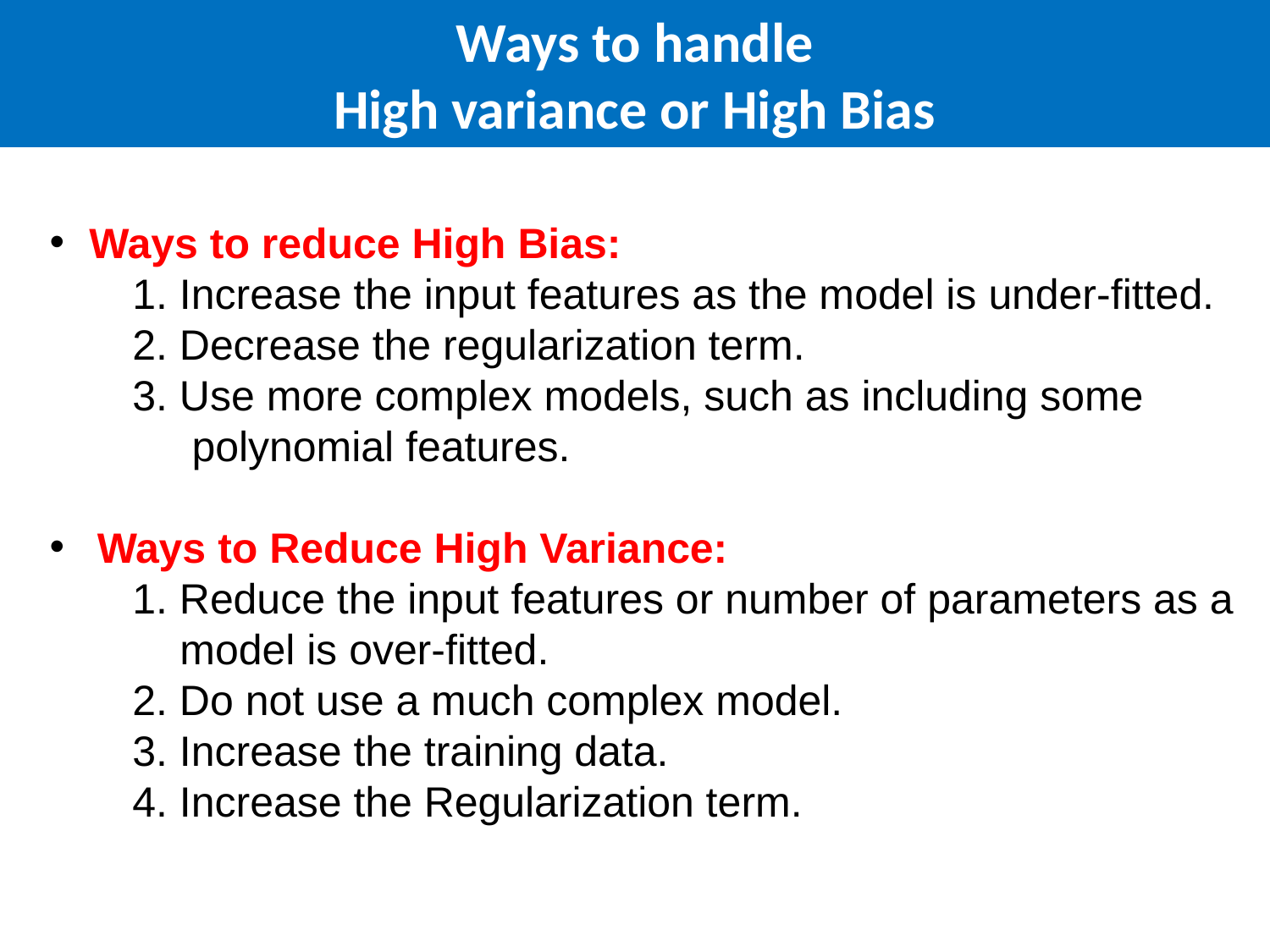

# Ways to handle High variance or High Bias
Ways to reduce High Bias:
       1. Increase the input features as the model is under-fitted.
       2. Decrease the regularization term.
       3. Use more complex models, such as including some
            polynomial features.

Ways to Reduce High Variance:
       1. Reduce the input features or number of parameters as a
           model is over-fitted.
       2. Do not use a much complex model.
       3. Increase the training data.
       4. Increase the Regularization term.